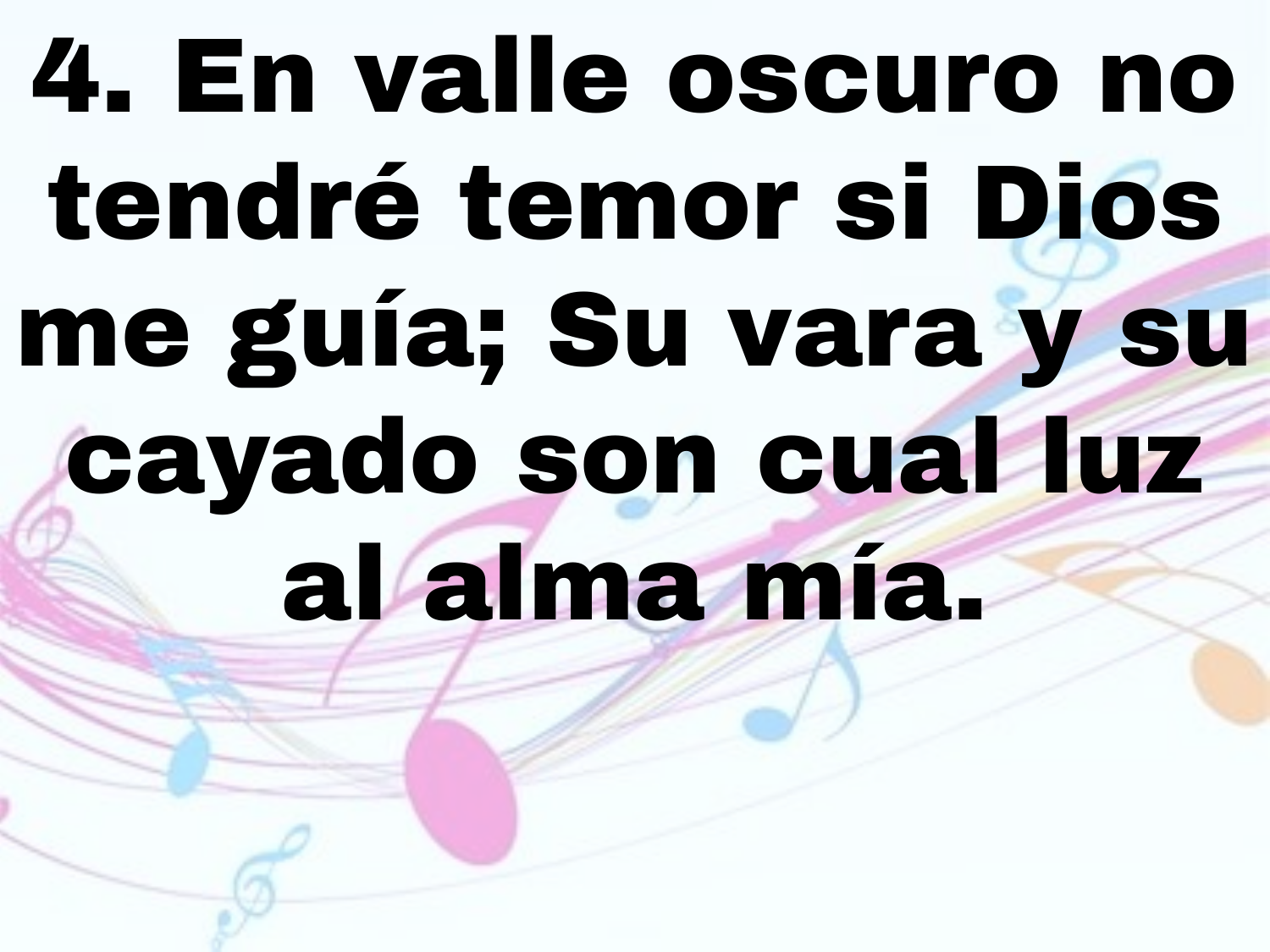

4. En valle oscuro no tendré temor si Dios me guía; Su vara y su cayado son cual luz al alma mía.